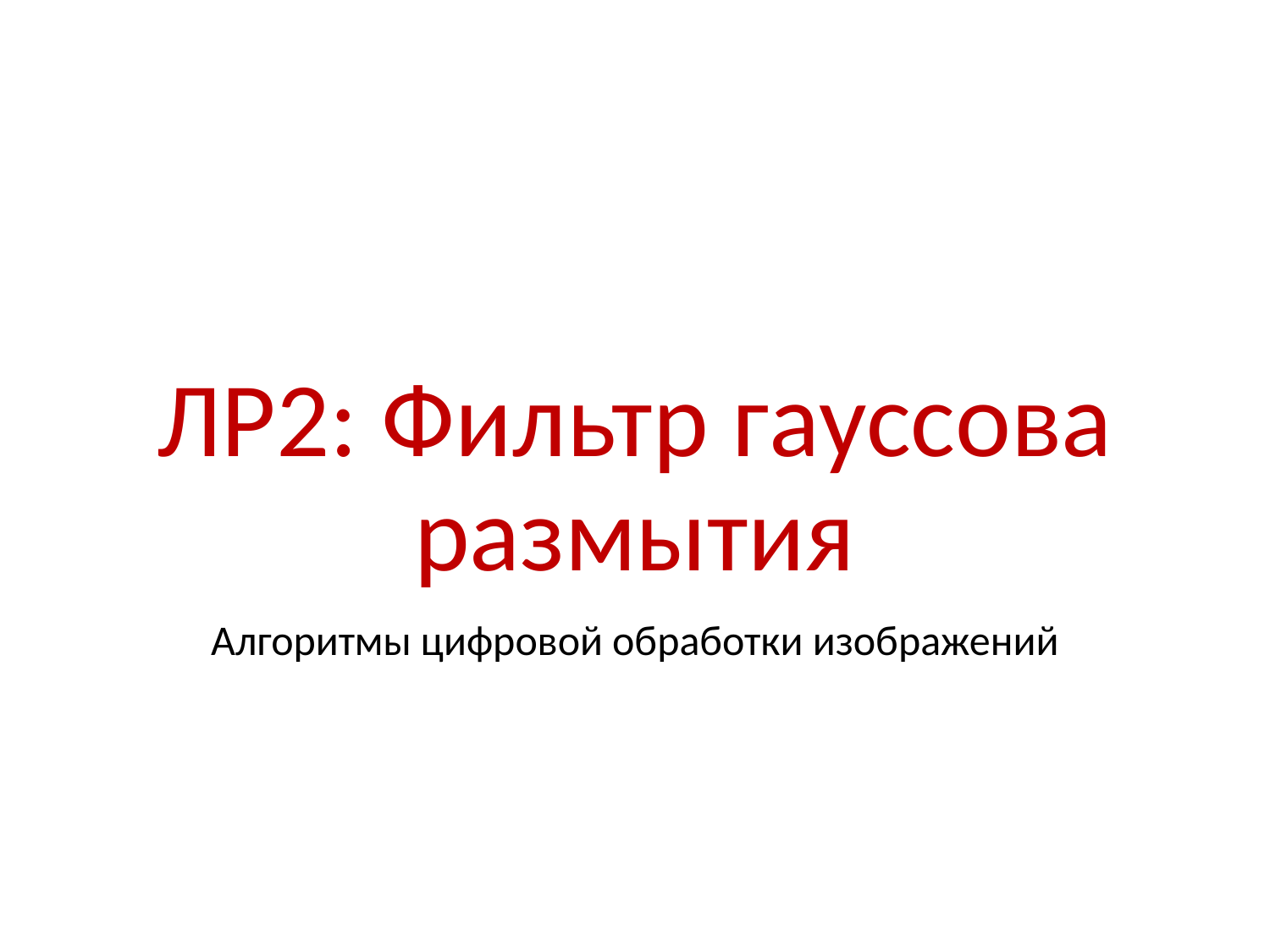

# ЛР2: Фильтр гауссова размытия
Алгоритмы цифровой обработки изображений